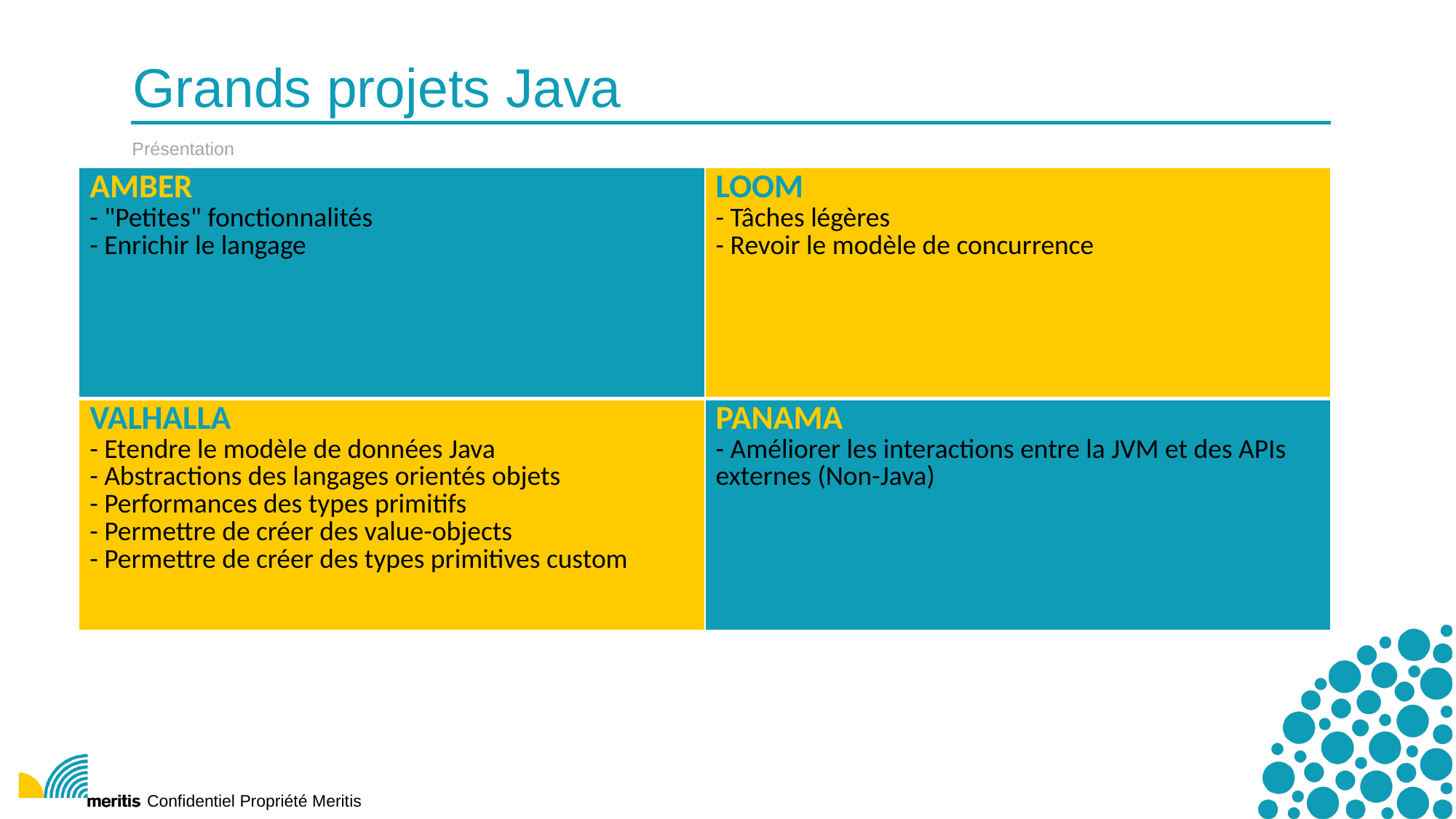

Grands projets Java
Présentation
| AMBER - "Petites" fonctionnalités - Enrichir le langage | LOOM - Tâches légères - Revoir le modèle de concurrence |
| --- | --- |
| VALHALLA - Etendre le modèle de données Java - Abstractions des langages orientés objets - Performances des types primitifs - Permettre de créer des value-objects - Permettre de créer des types primitives custom | PANAMA - Améliorer les interactions entre la JVM et des APIs externes (Non-Java) |